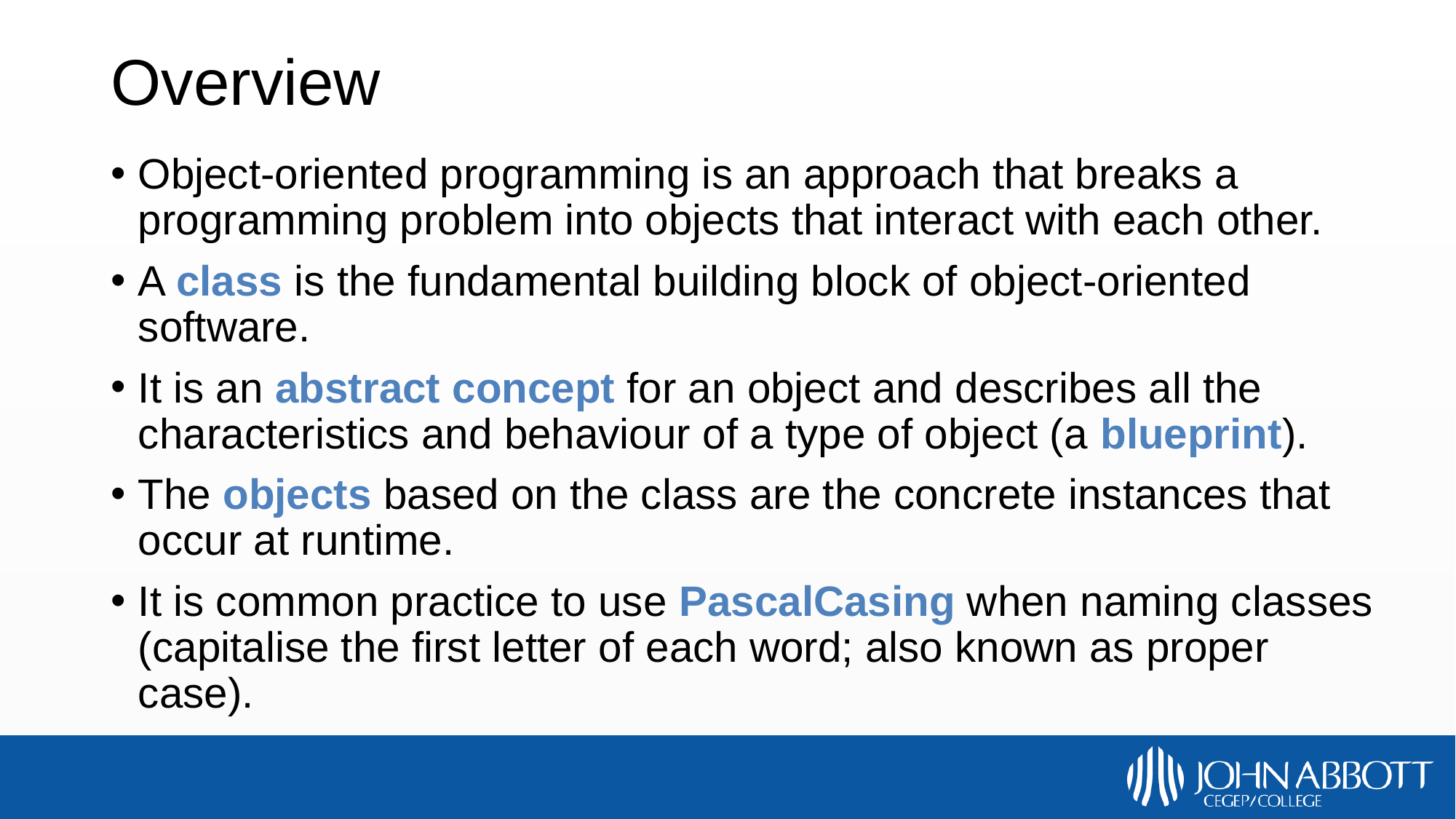

# Overview
Object-oriented programming is an approach that breaks a programming problem into objects that interact with each other.
A class is the fundamental building block of object-oriented software.
It is an abstract concept for an object and describes all the characteristics and behaviour of a type of object (a blueprint).
The objects based on the class are the concrete instances that occur at runtime.
It is common practice to use PascalCasing when naming classes (capitalise the first letter of each word; also known as proper case).